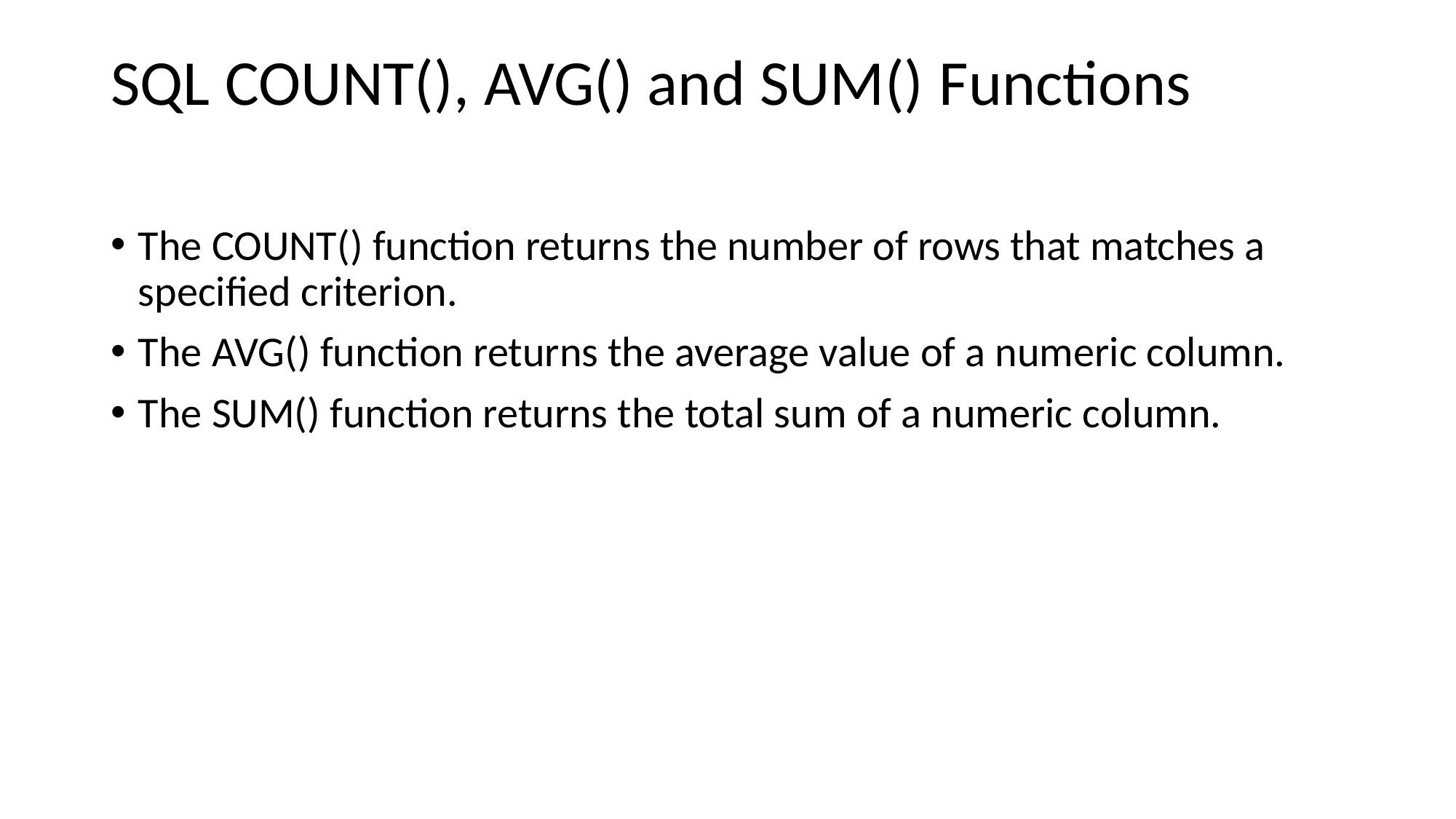

# SQL COUNT(), AVG() and SUM() Functions
The COUNT() function returns the number of rows that matches a specified criterion.
The AVG() function returns the average value of a numeric column.
The SUM() function returns the total sum of a numeric column.